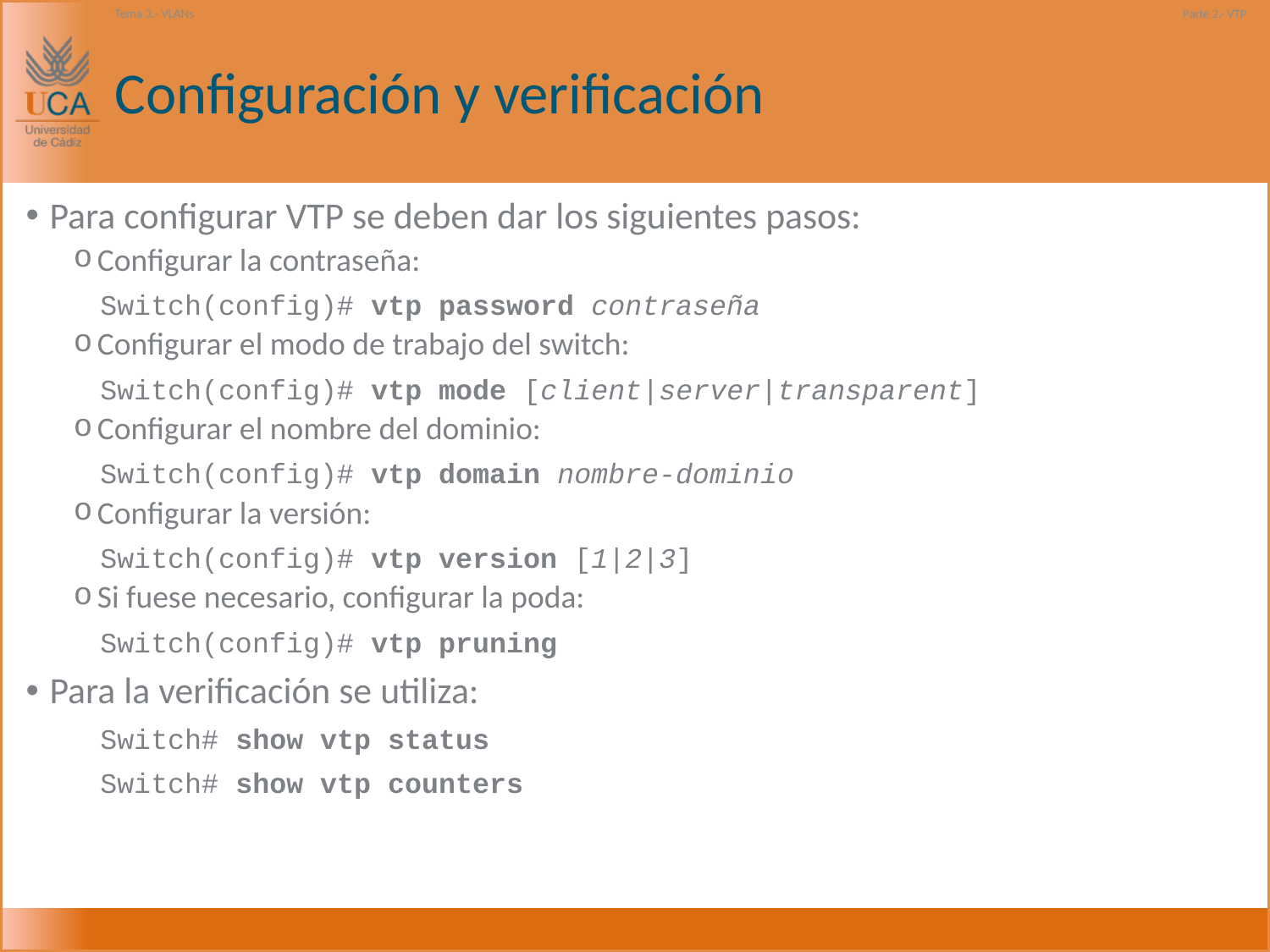

Tema 3.- VLANs

Parte 2.- VTP
# Configuración y verificación
Para configurar VTP se deben dar los siguientes pasos:
Configurar la contraseña:
Switch(config)# vtp password contraseña
Configurar el modo de trabajo del switch:
Switch(config)# vtp mode [client|server|transparent]
Configurar el nombre del dominio:
Switch(config)# vtp domain nombre-dominio
Configurar la versión:
Switch(config)# vtp version [1|2|3]
Si fuese necesario, configurar la poda:
Switch(config)# vtp pruning
Para la verificación se utiliza:
Switch# show vtp status
Switch# show vtp counters